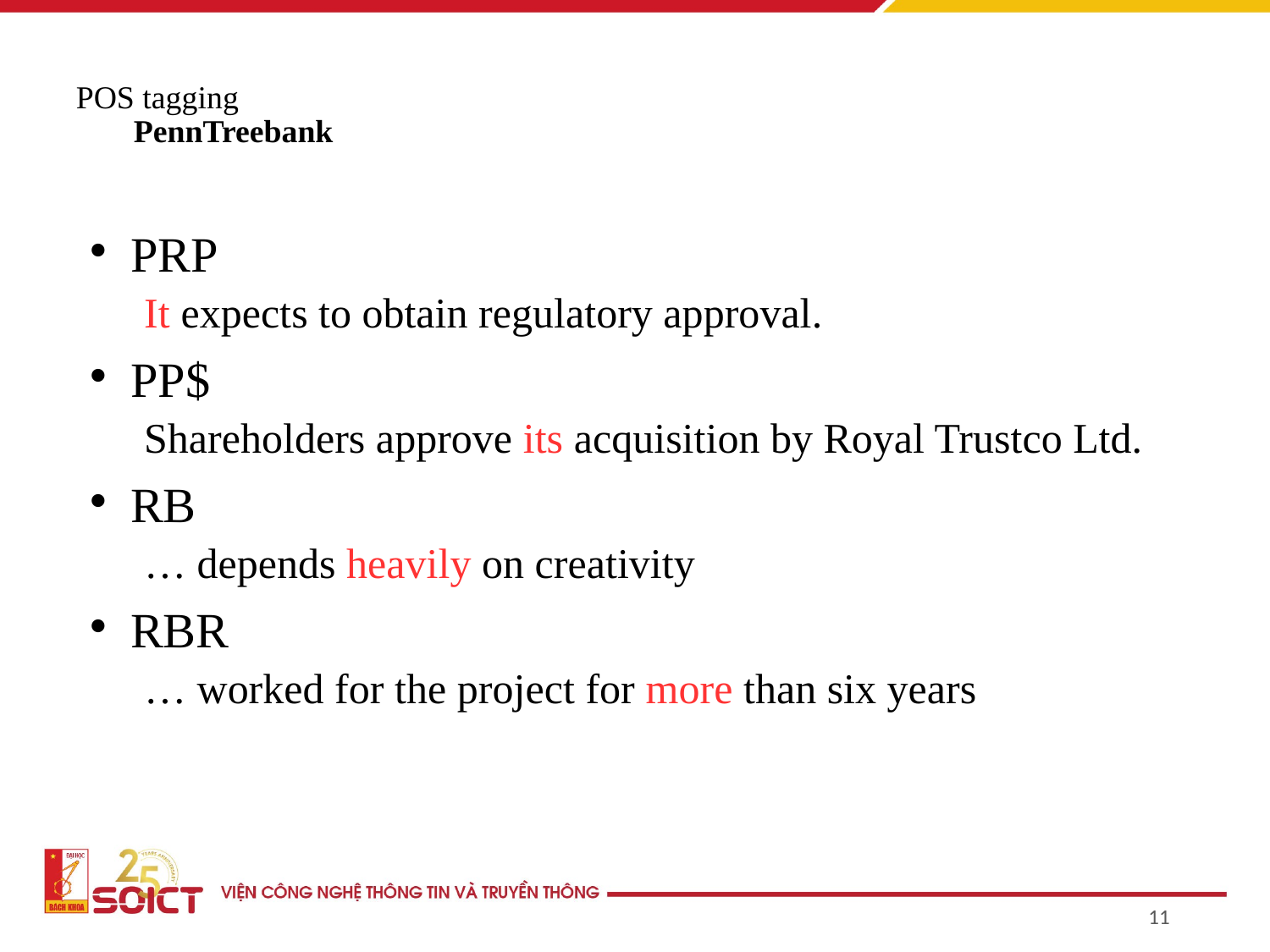

# POS tagging PennTreebank
PRP
It expects to obtain regulatory approval.
PP$
Shareholders approve its acquisition by Royal Trustco Ltd.
RB
… depends heavily on creativity
RBR
… worked for the project for more than six years
11